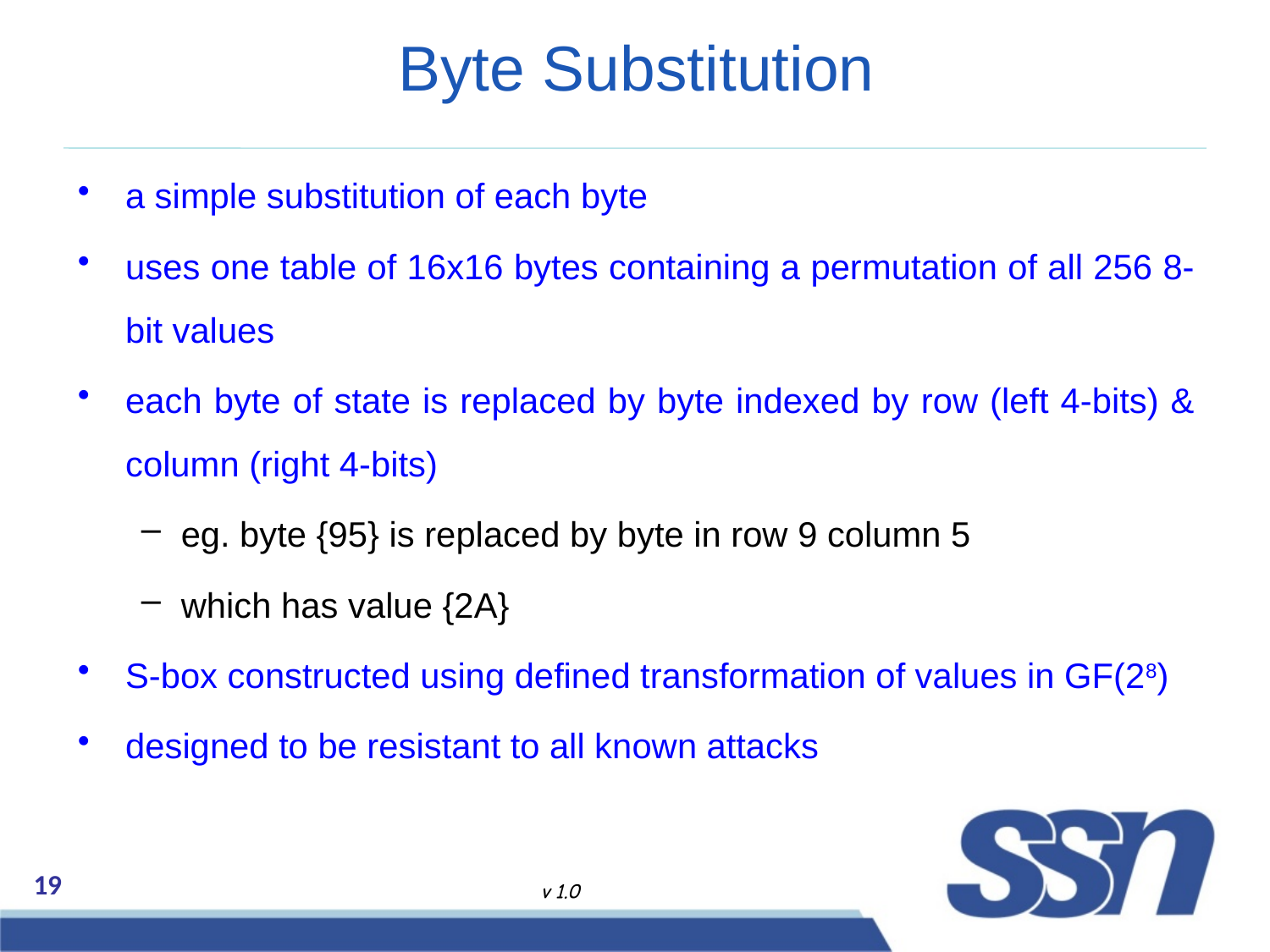

# Byte Substitution
a simple substitution of each byte
uses one table of 16x16 bytes containing a permutation of all 256 8-bit values
each byte of state is replaced by byte indexed by row (left 4-bits) & column (right 4-bits)
eg. byte {95} is replaced by byte in row 9 column 5
which has value {2A}
S-box constructed using defined transformation of values in GF(28)
designed to be resistant to all known attacks